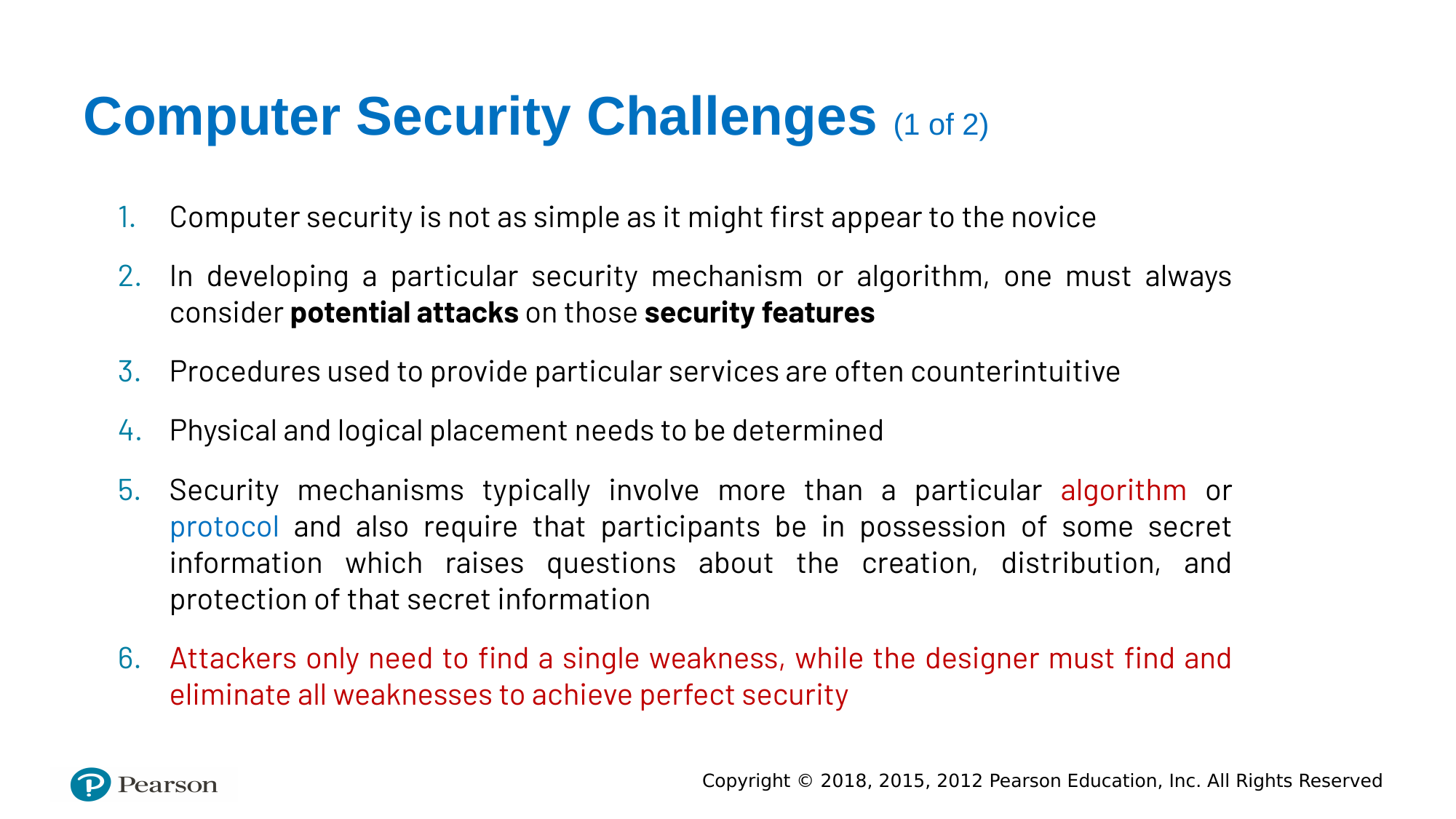

# Computer Security Challenges (1 of 2)
Computer security is not as simple as it might first appear to the novice
In developing a particular security mechanism or algorithm, one must always consider potential attacks on those security features
Procedures used to provide particular services are often counterintuitive
Physical and logical placement needs to be determined
Security mechanisms typically involve more than a particular algorithm or protocol and also require that participants be in possession of some secret information which raises questions about the creation, distribution, and protection of that secret information
Attackers only need to find a single weakness, while the designer must find and eliminate all weaknesses to achieve perfect security